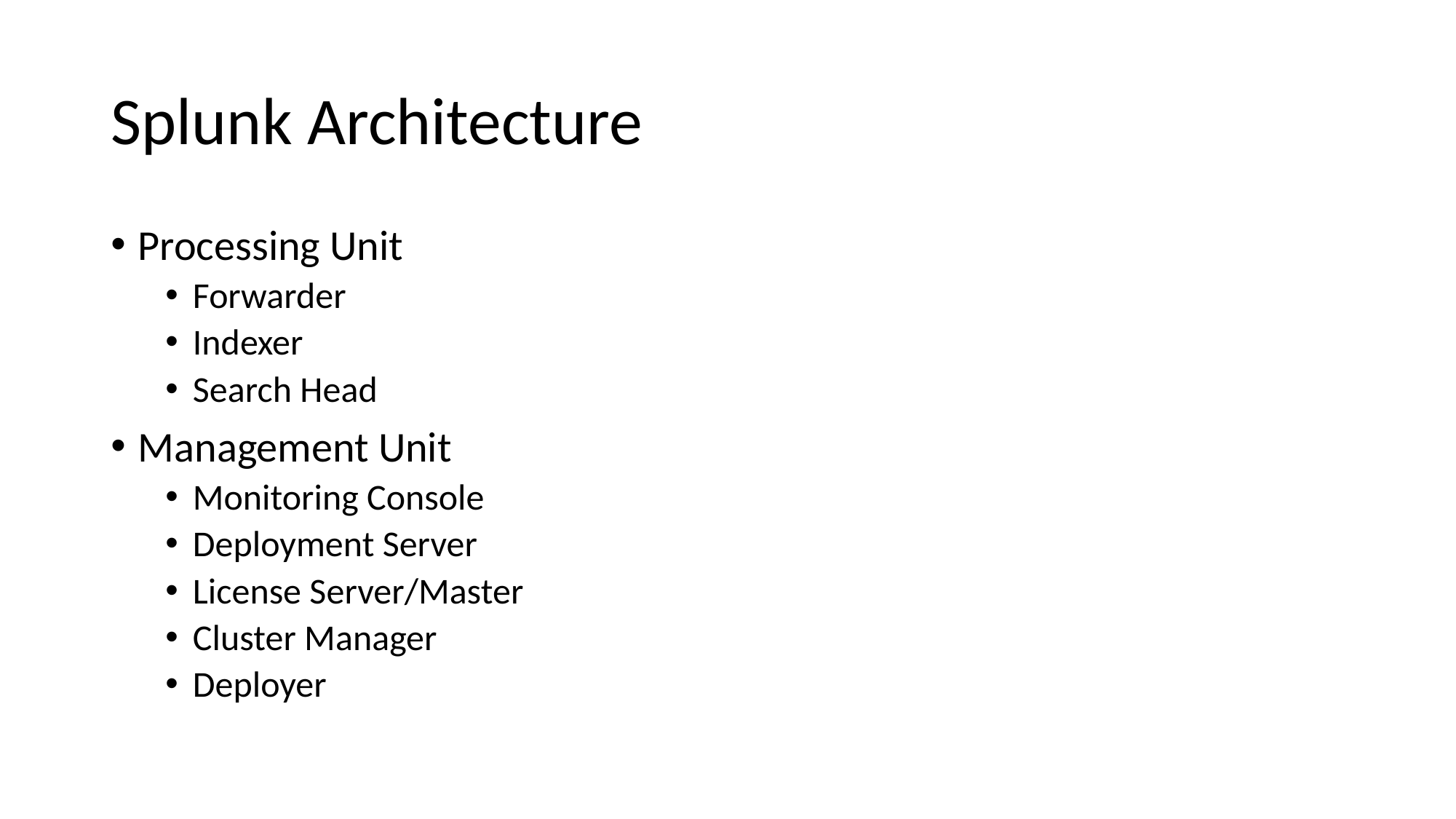

# Splunk Architecture
Processing Unit
Forwarder
Indexer
Search Head
Management Unit
Monitoring Console
Deployment Server
License Server/Master
Cluster Manager
Deployer